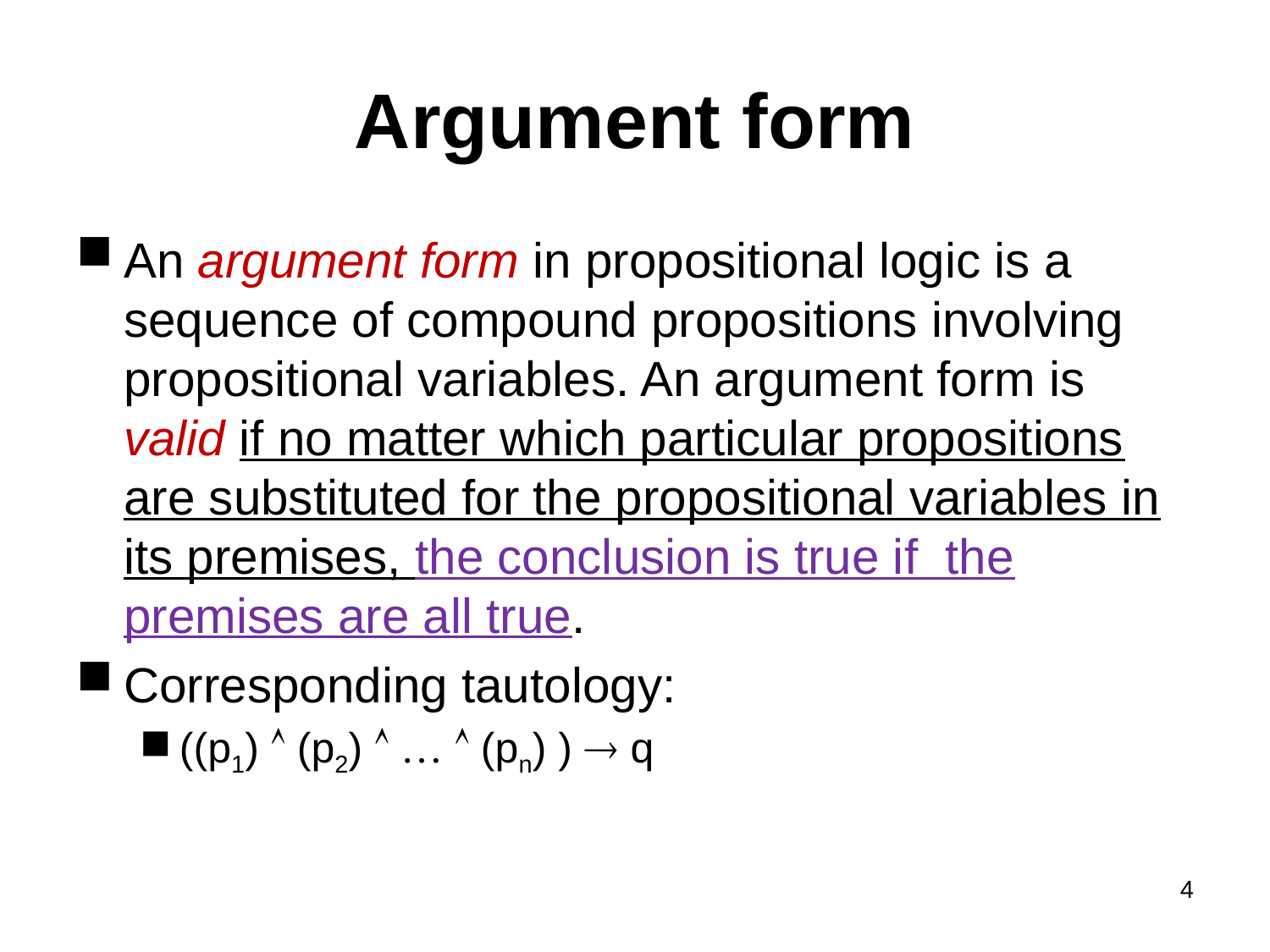

# Argument form
An argument form in propositional logic is a sequence of compound propositions involving  propositional variables. An argument form is valid if no matter which particular propositions are substituted for the propositional variables in its premises, the conclusion is true if  the premises are all true.
Corresponding tautology:
((p1) ∧ (p2) ∧ … ∧ (pn) ) → q
4